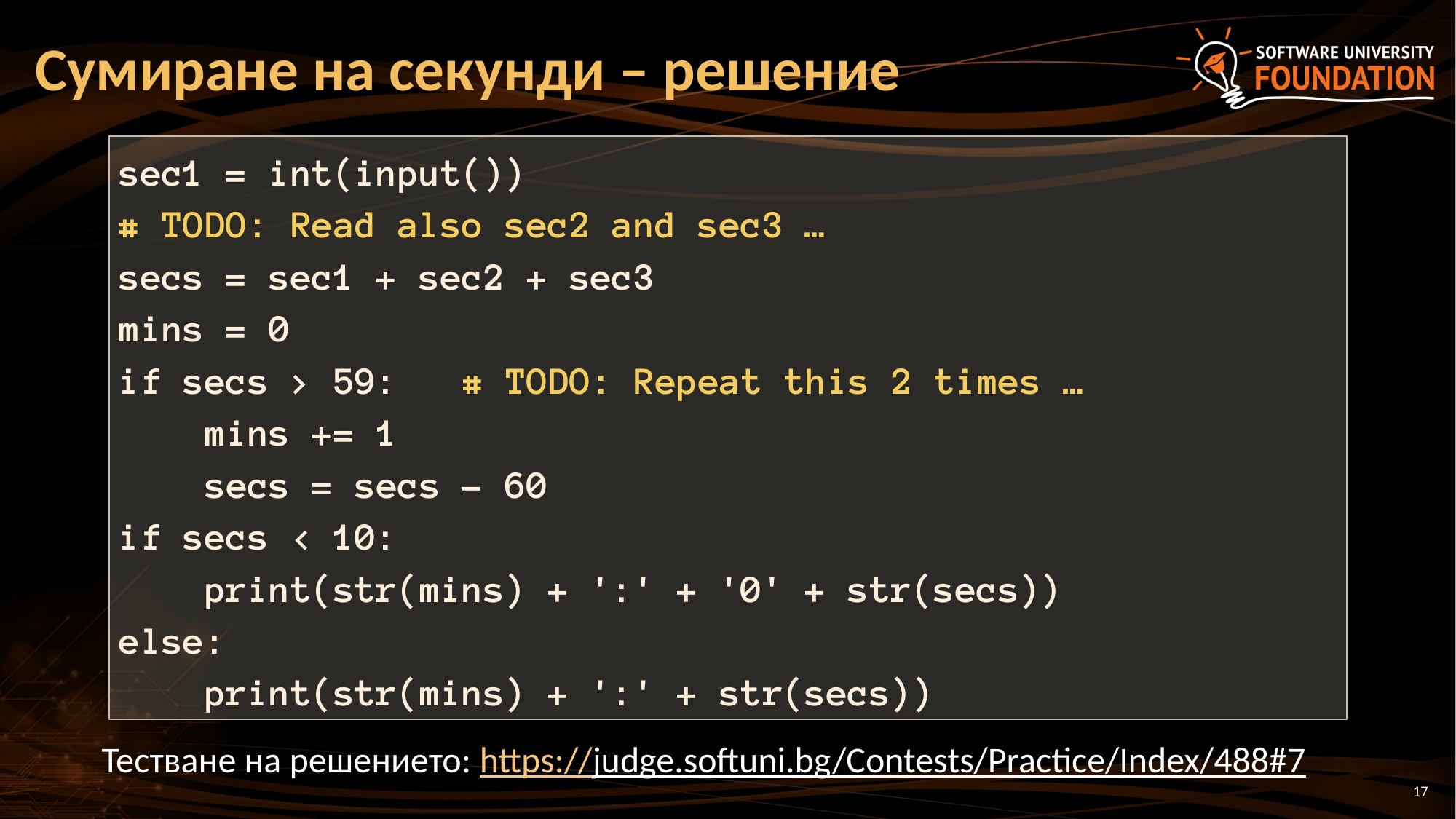

# Сумиране на секунди – решение
sec1 = int(input())
# TODO: Read also sec2 and sec3 …
secs = sec1 + sec2 + sec3
mins = 0
if secs > 59:   # TODO: Repeat this 2 times …
    mins += 1
    secs = secs - 60
if secs < 10:
    print(str(mins) + ':' + '0' + str(secs))
else:
    print(str(mins) + ':' + str(secs))
Тестване на решението: https://judge.softuni.bg/Contests/Practice/Index/488#7
17